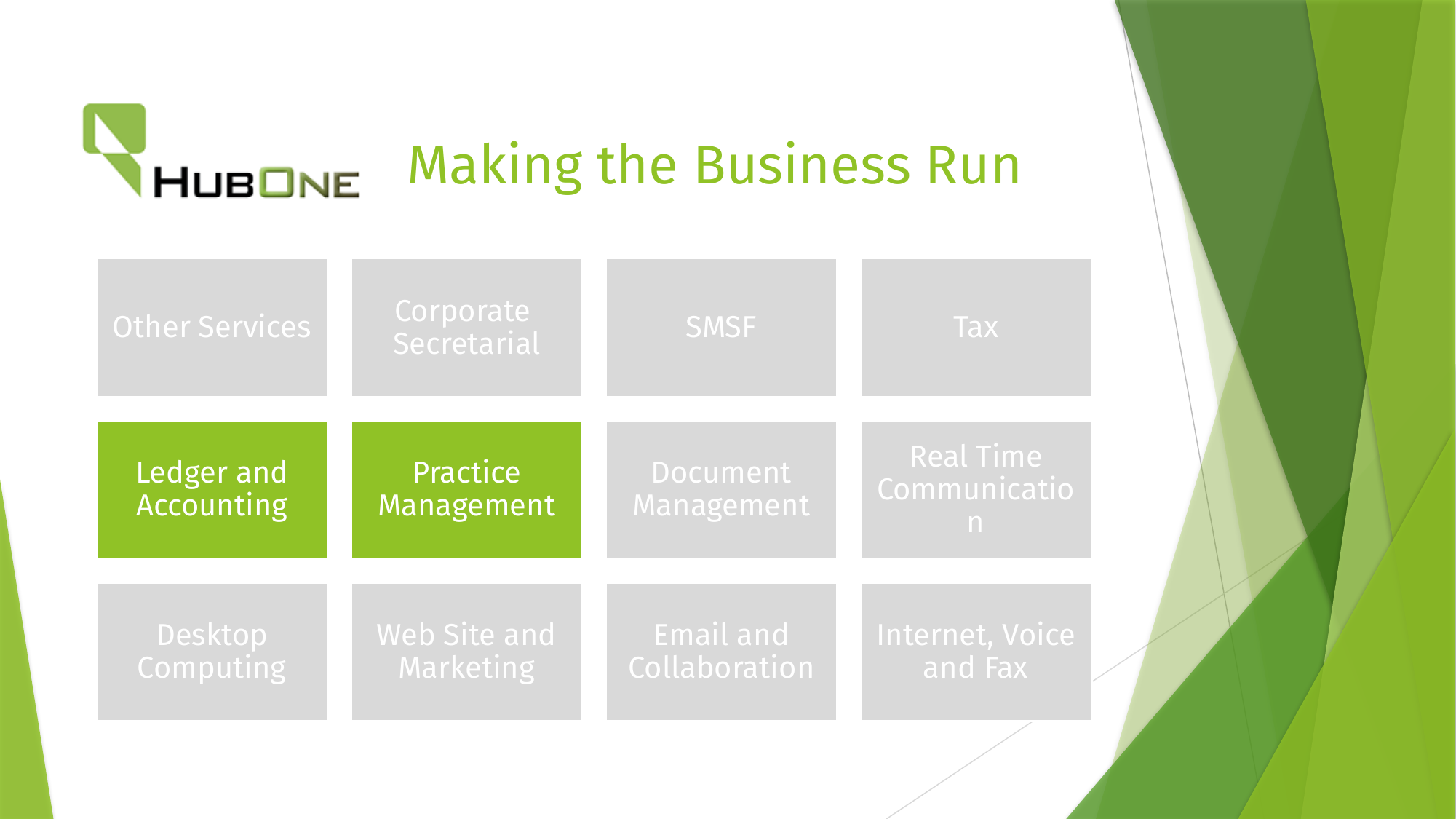

# Making the Business Run
Other Services
Corporate  Secretarial
SMSF
Tax
Ledger and Accounting
Practice Management
Document Management
Real Time Communication
Desktop Computing
Web Site and Marketing
Email and Collaboration
Internet, Voice and Fax